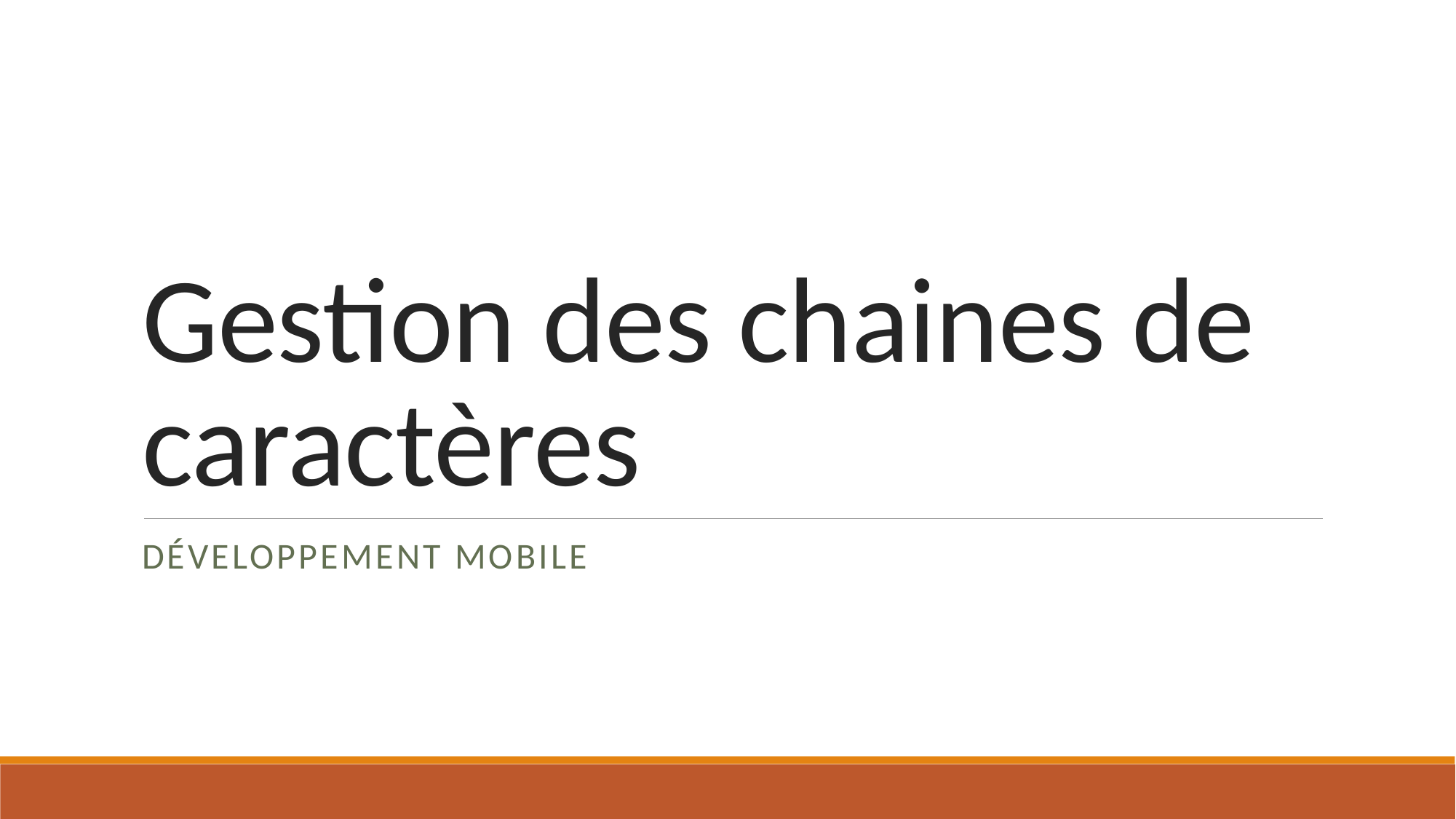

# Gestion des chaines de caractères
Développement Mobile